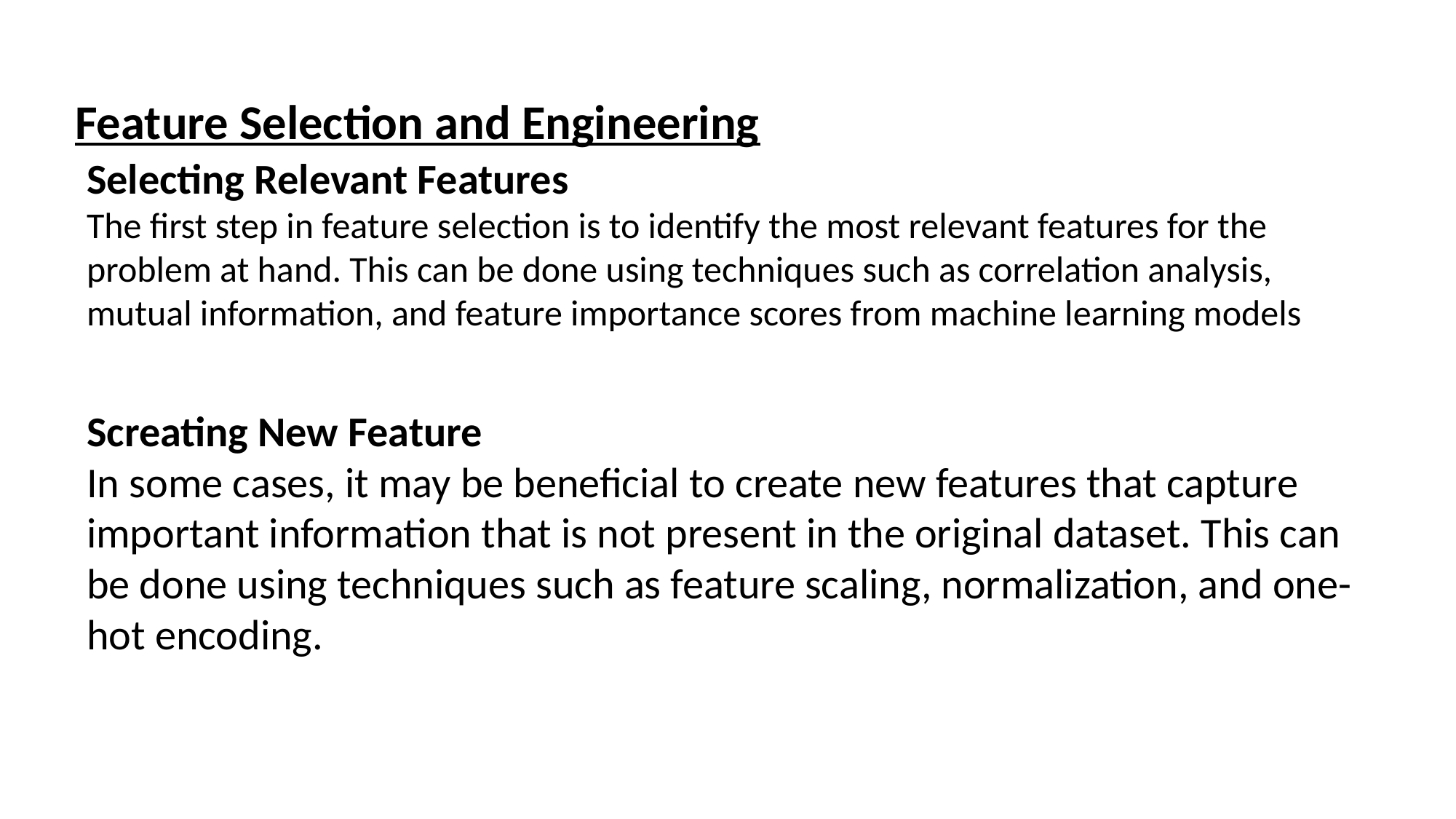

Feature Selection and Engineering
Selecting Relevant Features
The first step in feature selection is to identify the most relevant features for the problem at hand. This can be done using techniques such as correlation analysis, mutual information, and feature importance scores from machine learning models
Screating New Feature
In some cases, it may be beneficial to create new features that capture important information that is not present in the original dataset. This can be done using techniques such as feature scaling, normalization, and one-hot encoding.